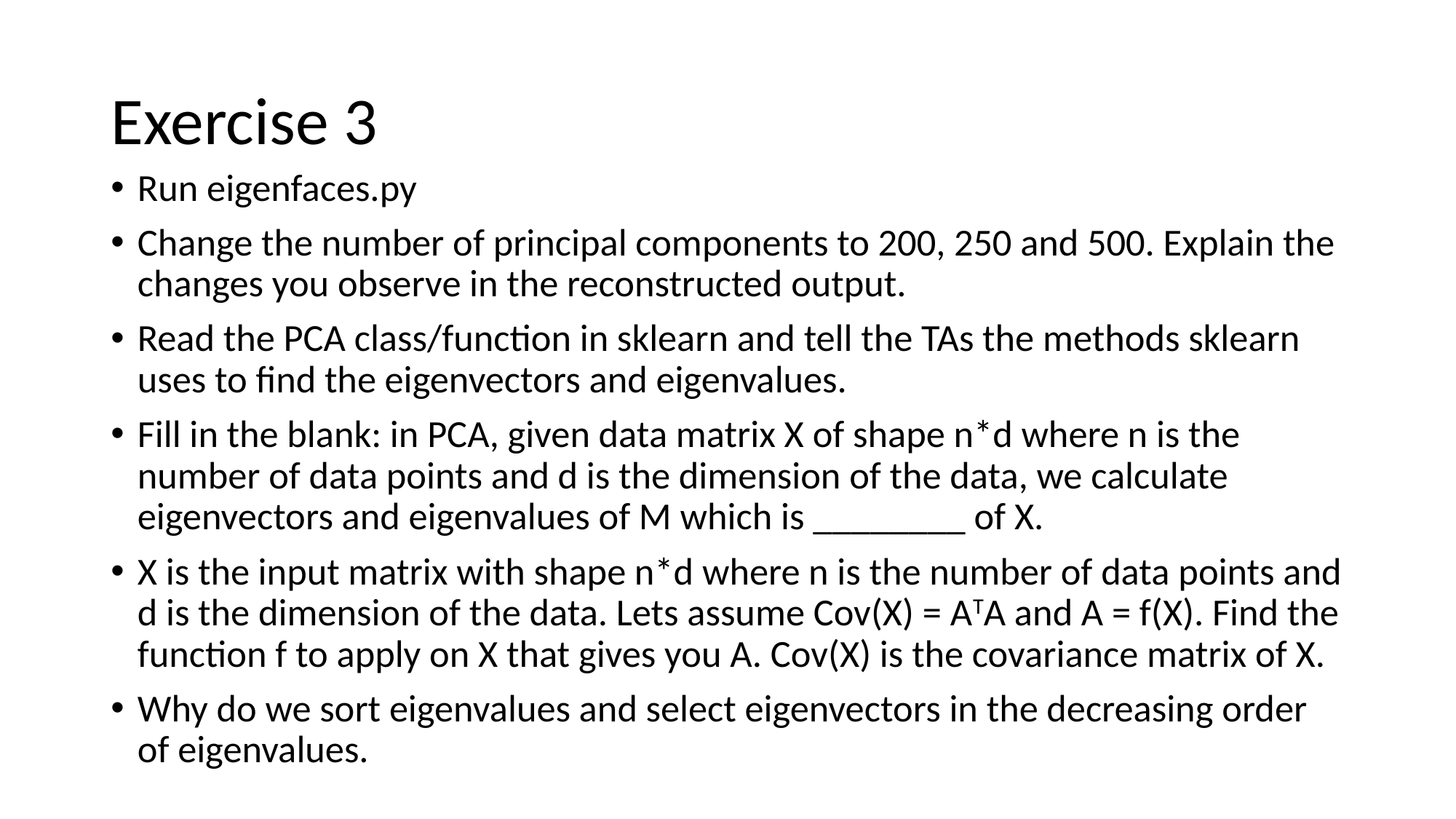

# Exercise 3
Run eigenfaces.py
Change the number of principal components to 200, 250 and 500. Explain the changes you observe in the reconstructed output.
Read the PCA class/function in sklearn and tell the TAs the methods sklearn uses to find the eigenvectors and eigenvalues.
Fill in the blank: in PCA, given data matrix X of shape n*d where n is the number of data points and d is the dimension of the data, we calculate eigenvectors and eigenvalues of M which is ________ of X.
X is the input matrix with shape n*d where n is the number of data points and d is the dimension of the data. Lets assume Cov(X) = ATA and A = f(X). Find the function f to apply on X that gives you A. Cov(X) is the covariance matrix of X.
Why do we sort eigenvalues and select eigenvectors in the decreasing order of eigenvalues.